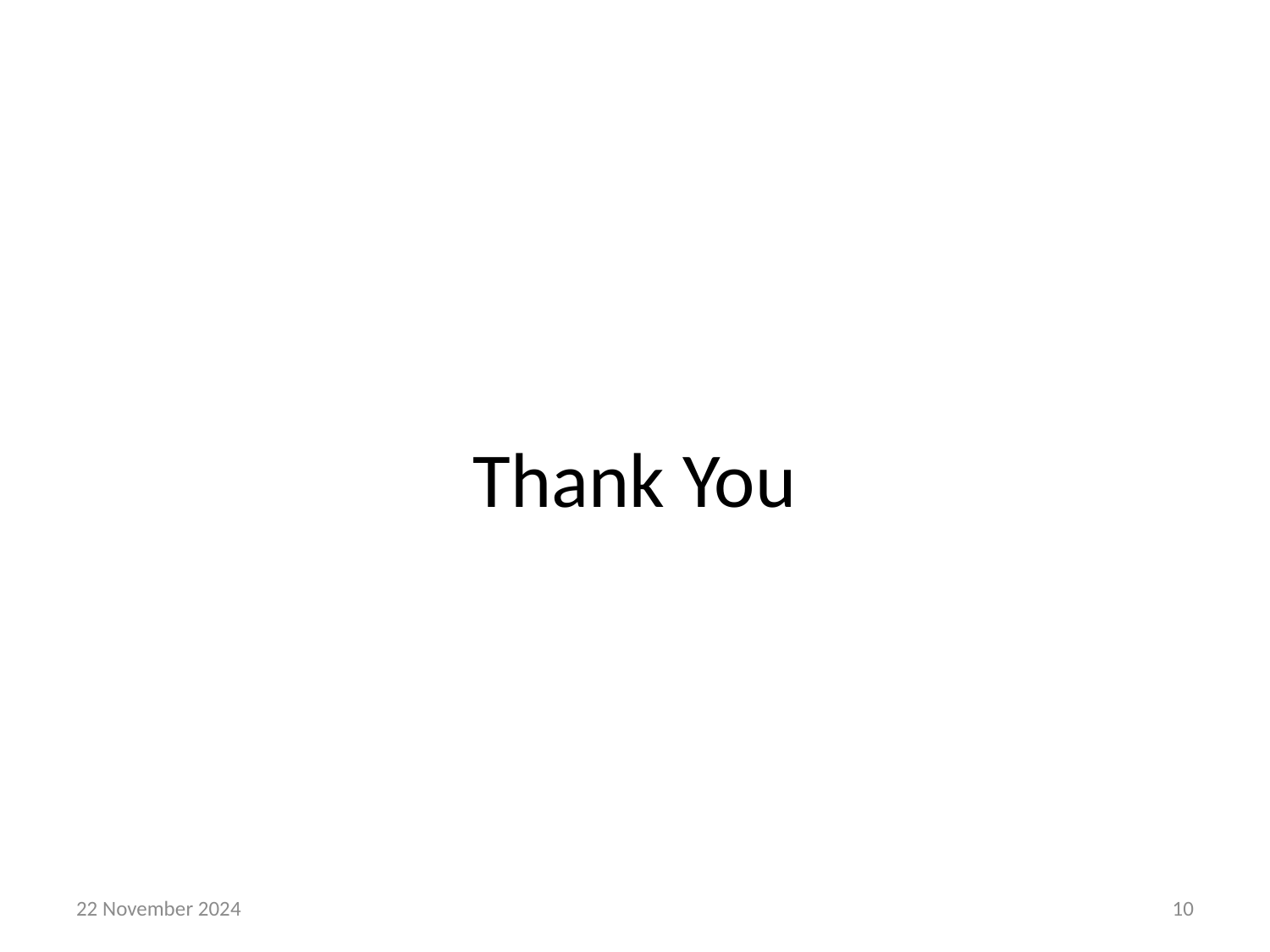

# Thank You
22 November 2024
10